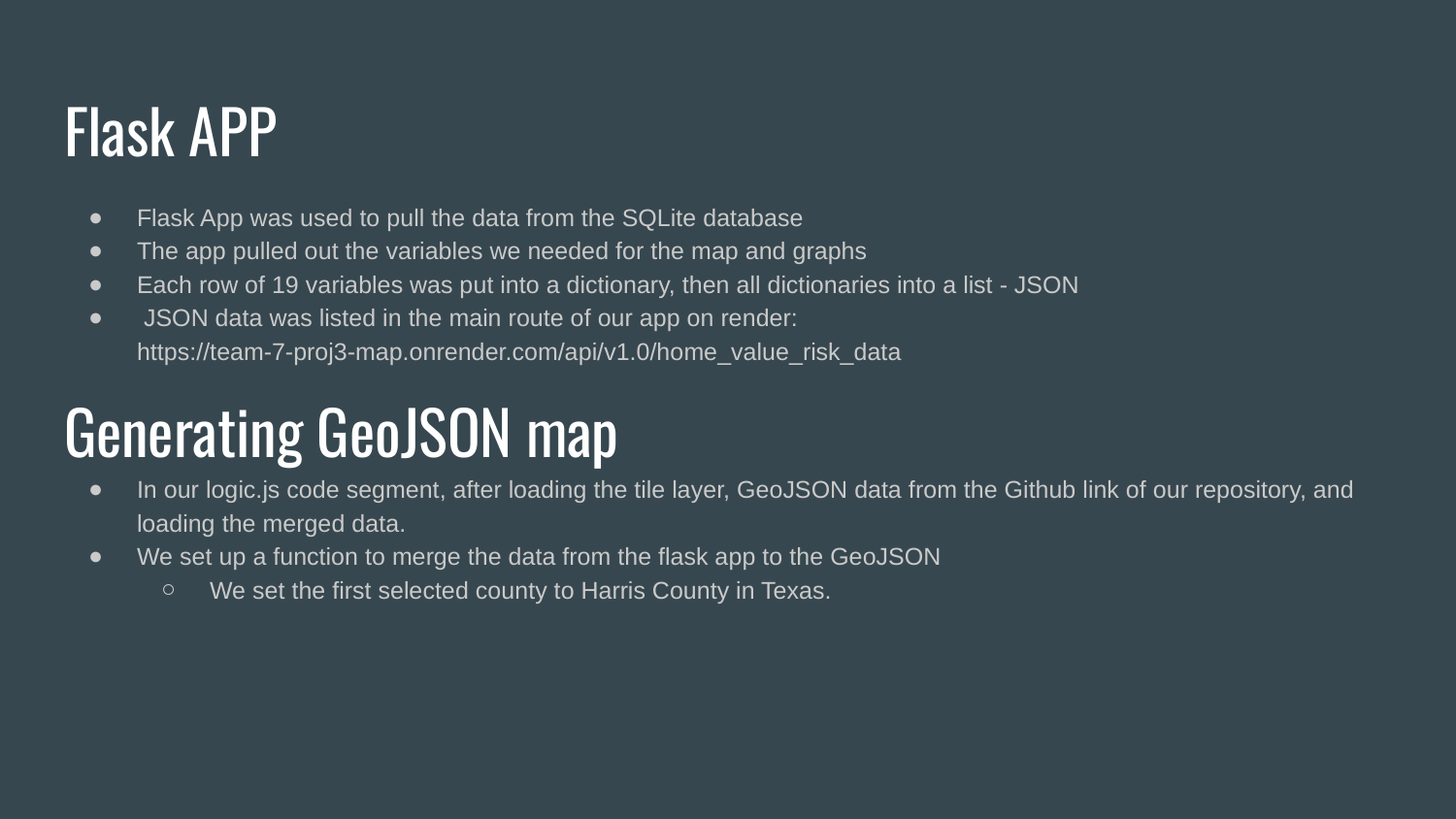

# Flask APP

Flask App was used to pull the data from the SQLite database
The app pulled out the variables we needed for the map and graphs
Each row of 19 variables was put into a dictionary, then all dictionaries into a list - JSON
 JSON data was listed in the main route of our app on render: https://team-7-proj3-map.onrender.com/api/v1.0/home_value_risk_data
Generating GeoJSON map
In our logic.js code segment, after loading the tile layer, GeoJSON data from the Github link of our repository, and loading the merged data.
We set up a function to merge the data from the flask app to the GeoJSON
We set the first selected county to Harris County in Texas.